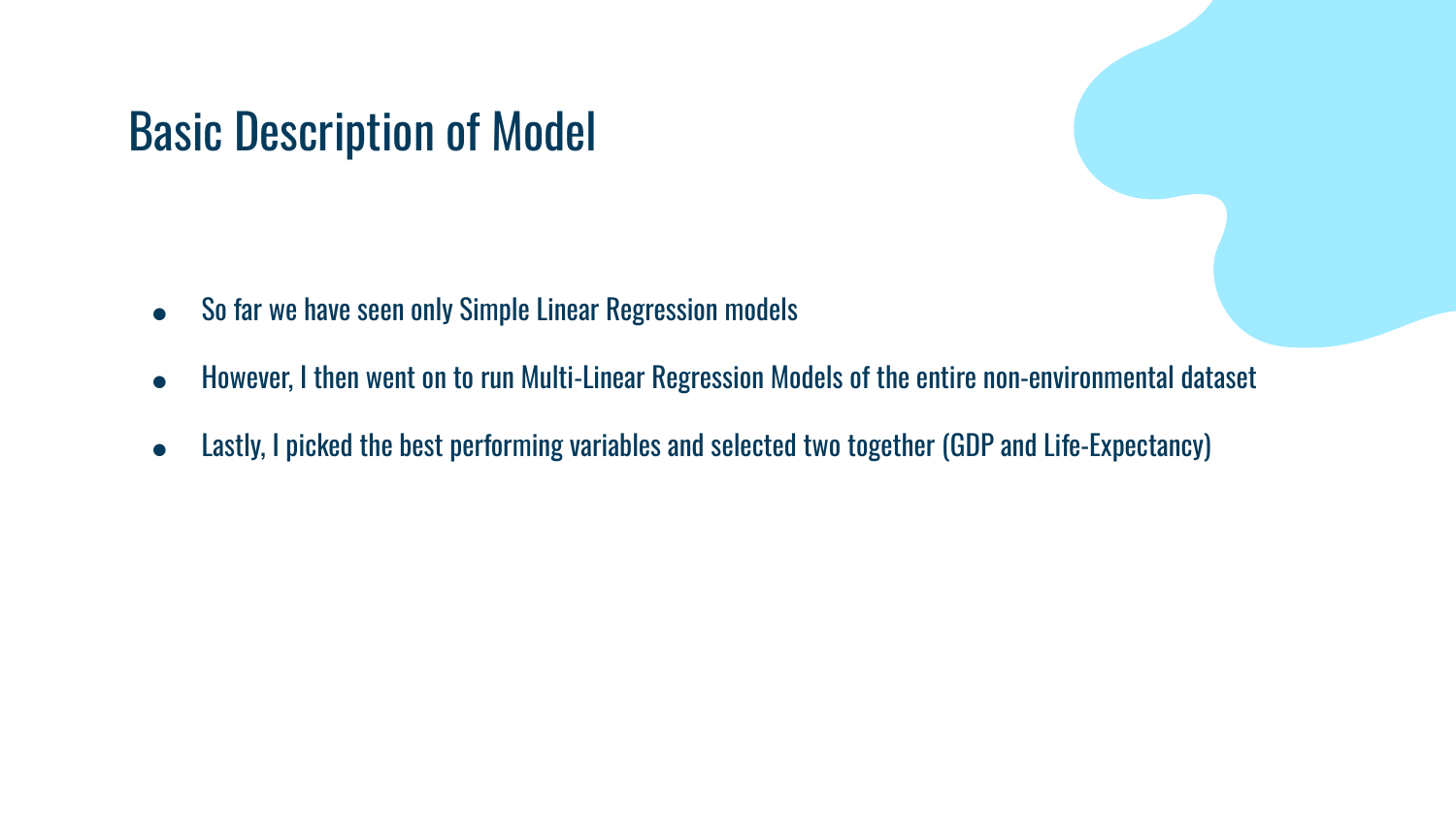

# Basic Description of Model
So far we have seen only Simple Linear Regression models

However, I then went on to run Multi-Linear Regression Models of the entire non-environmental dataset

Lastly, I picked the best performing variables and selected two together (GDP and Life-Expectancy)